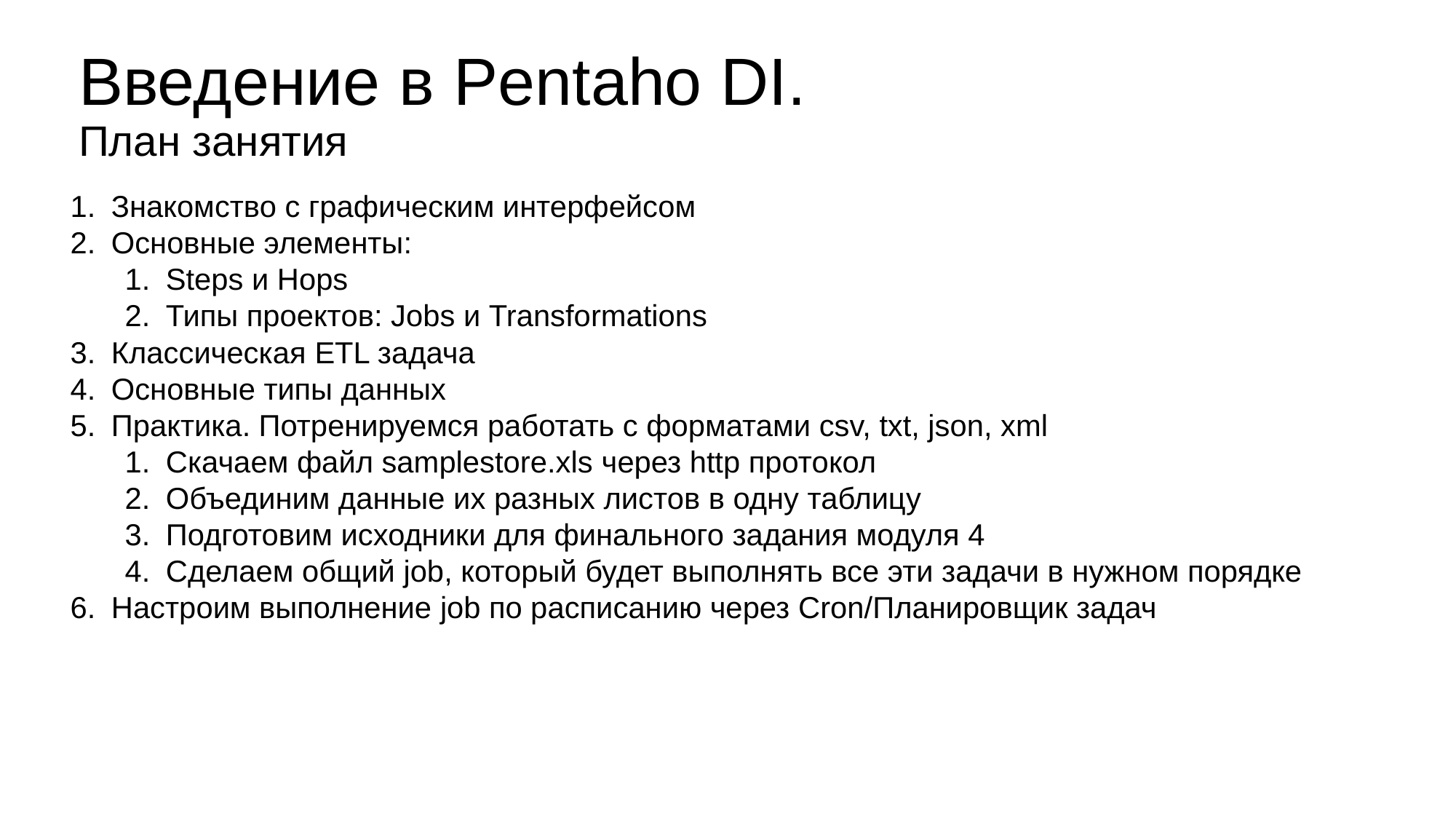

# Введение в Pentaho DI. План занятия
Знакомство c графическим интерфейсом
Основные элементы:
Steps и Hops
Типы проектов: Jobs и Transformations
Классическая ETL задача
Основные типы данных
Практика. Потренируемся работать с форматами csv, txt, json, xml
Скачаем файл samplestore.xls через http протокол
Объединим данные их разных листов в одну таблицу
Подготовим исходники для финального задания модуля 4
Сделаем общий job, который будет выполнять все эти задачи в нужном порядке
Настроим выполнение job по расписанию через Cron/Планировщик задач